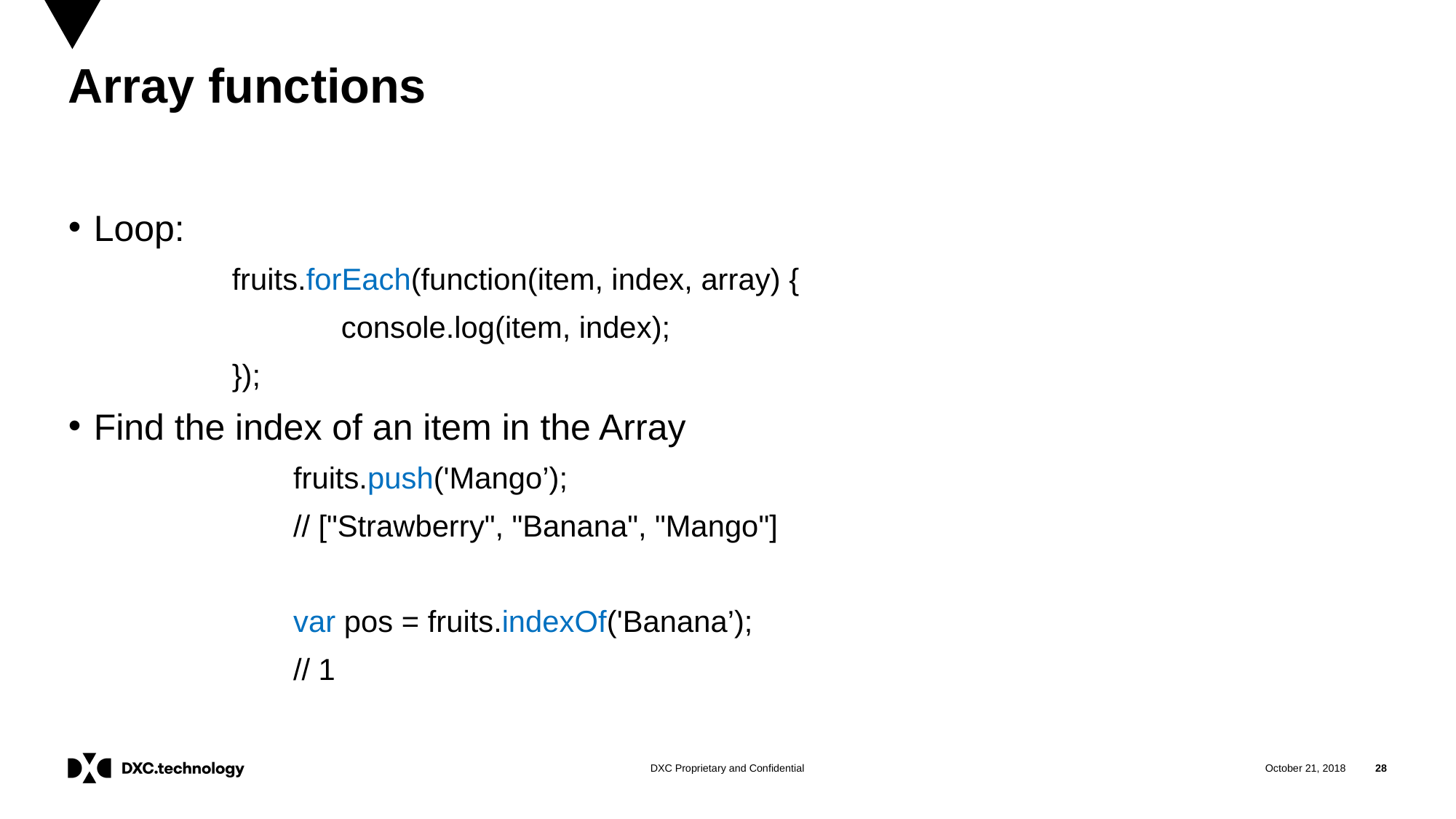

# Array functions

Loop:
	fruits.forEach(function(item, index, array) {
  		console.log(item, index);
	});
Find the index of an item in the Array
		fruits.push('Mango’);
		// ["Strawberry", "Banana", "Mango"]

		var pos = fruits.indexOf('Banana’);
		// 1